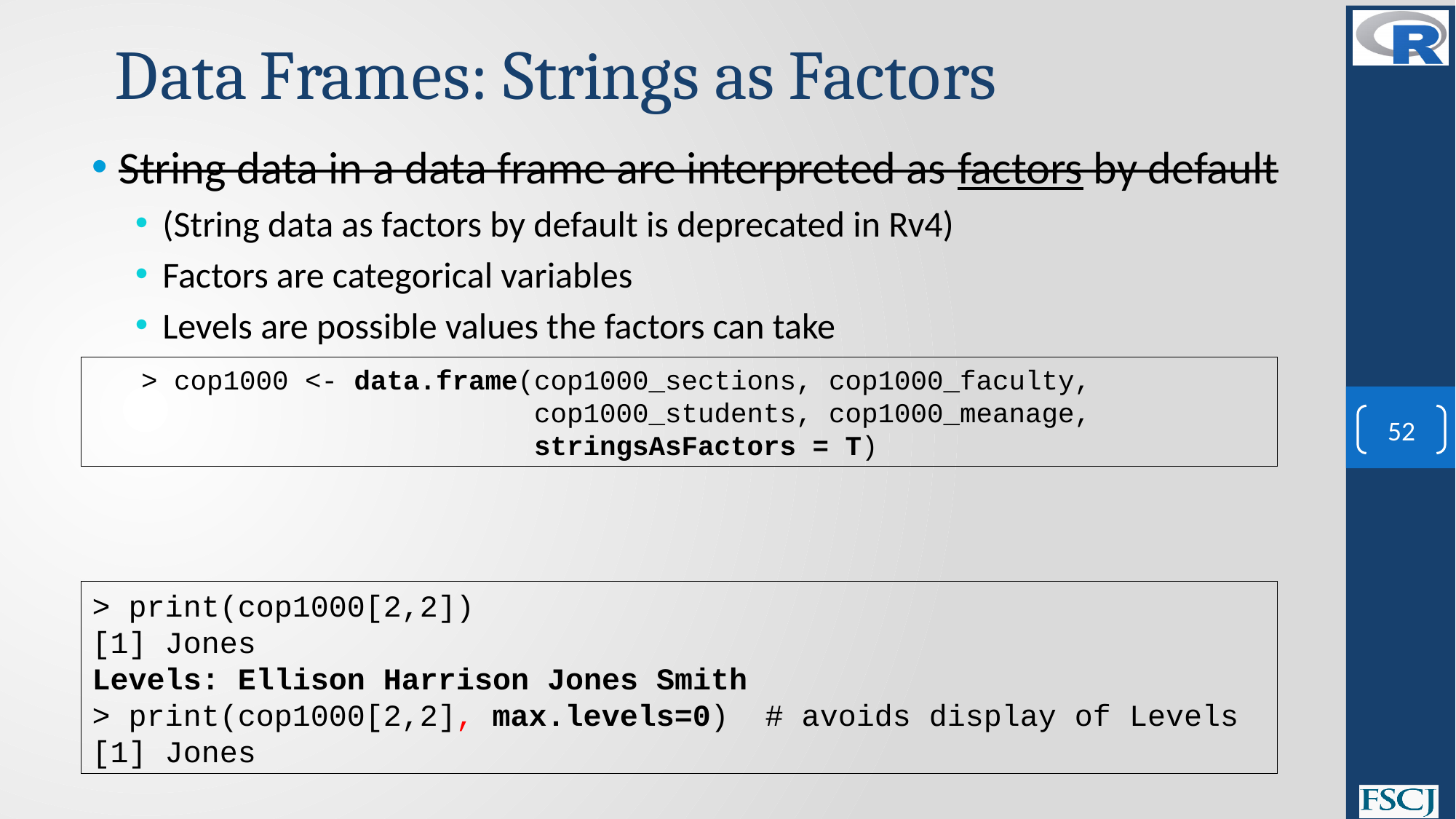

# Data Frames: Strings as Factors
String data in a data frame are interpreted as factors by default
(String data as factors by default is deprecated in Rv4)
Factors are categorical variables
Levels are possible values the factors can take
> cop1000 <- data.frame(cop1000_sections, cop1000_faculty,
                        cop1000_students, cop1000_meanage,
                        stringsAsFactors = T)
52
> print(cop1000[2,2])
[1] Jones
Levels: Ellison Harrison Jones Smith
> print(cop1000[2,2], max.levels=0)  # avoids display of Levels
[1] Jones